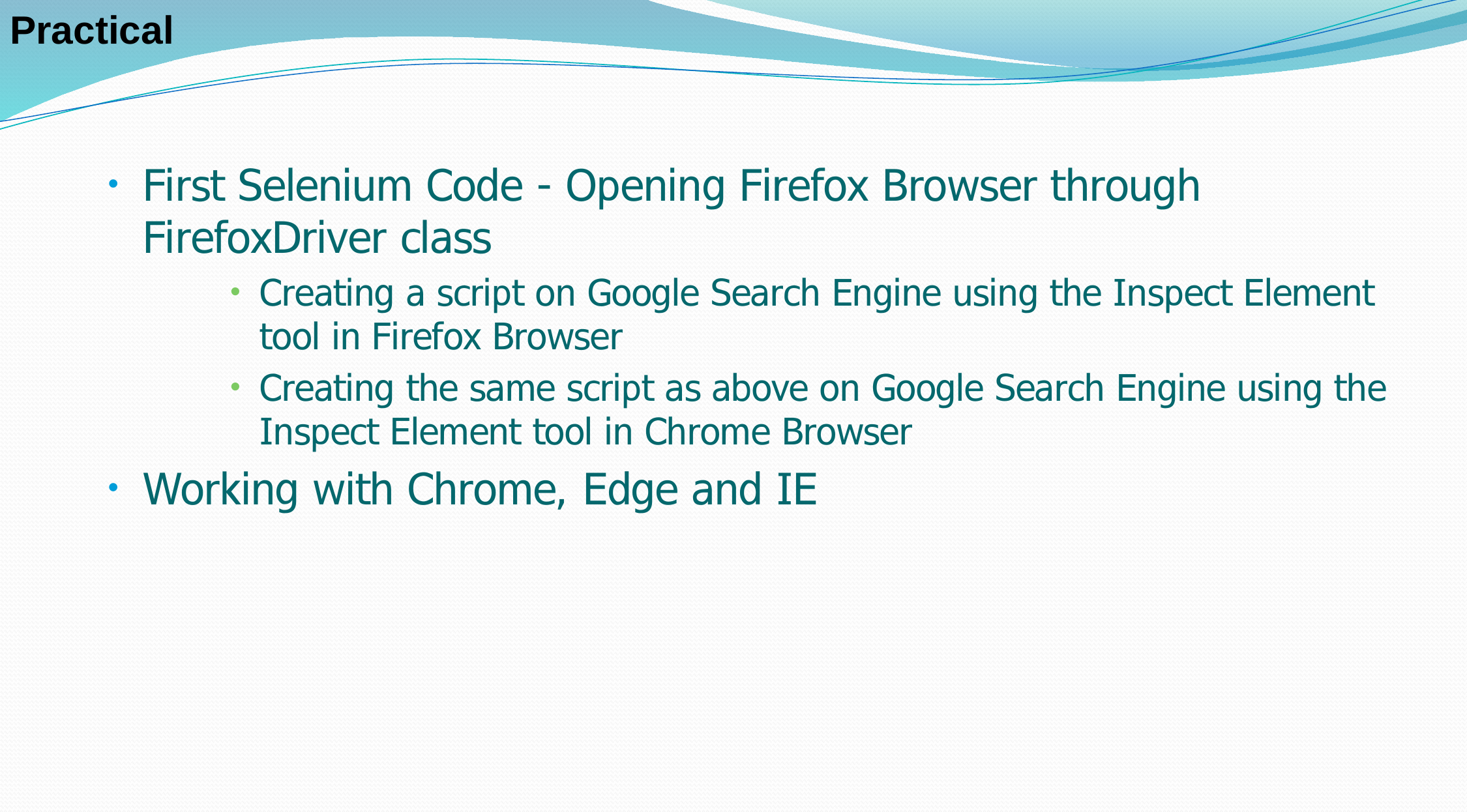

Practical

First Selenium Code - Opening Firefox Browser through FirefoxDriver class
Creating a script on Google Search Engine using the Inspect Element tool in Firefox Browser
Creating the same script as above on Google Search Engine using the Inspect Element tool in Chrome Browser
Working with Chrome, Edge and IE